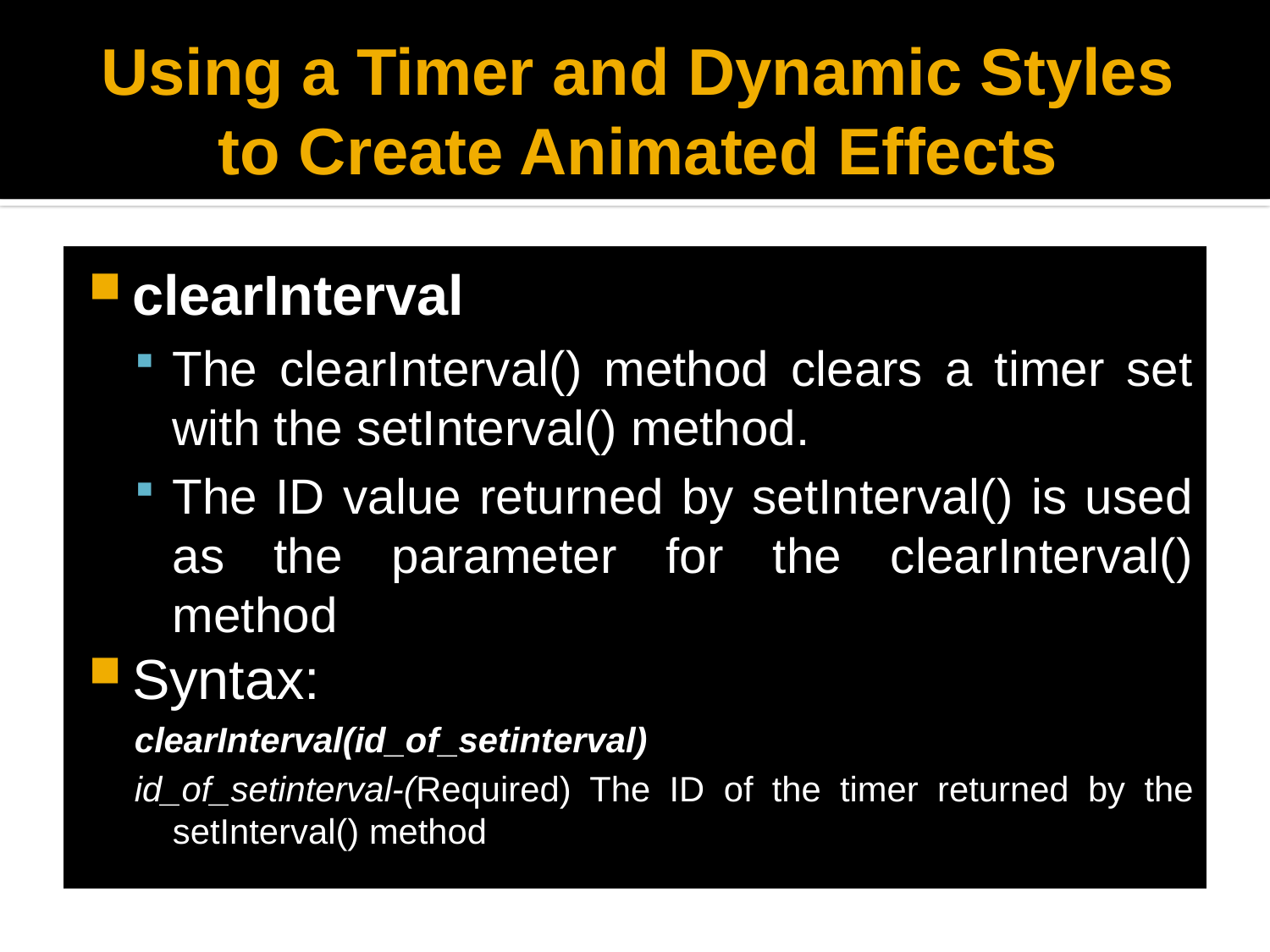

# Using a Timer and Dynamic Styles to Create Animated Effects
clearInterval
The clearInterval() method clears a timer set with the setInterval() method.
The ID value returned by setInterval() is used as the parameter for the clearInterval() method
Syntax:
clearInterval(id_of_setinterval)
id_of_setinterval-(Required) The ID of the timer returned by the setInterval() method